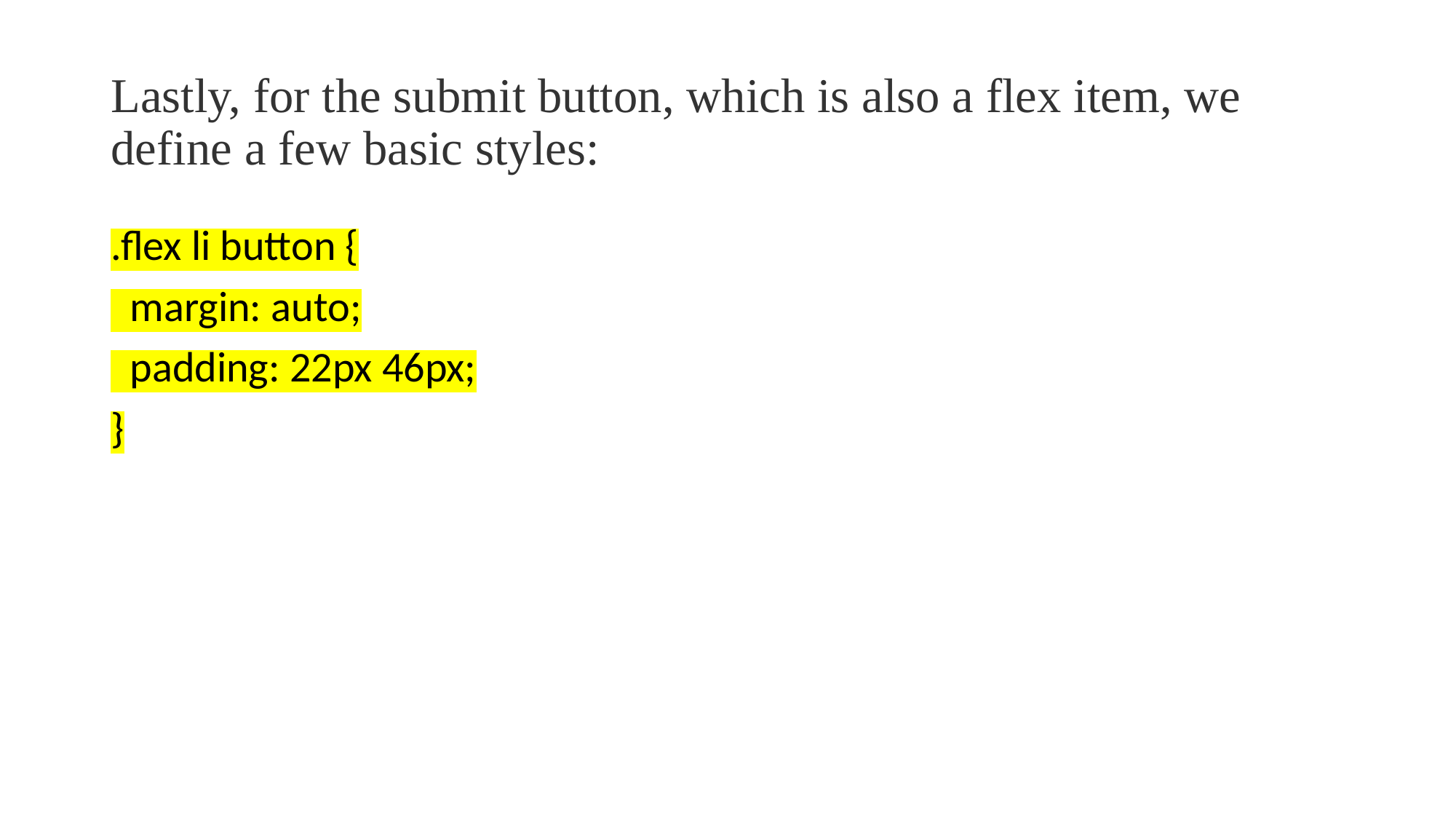

# Lastly, for the submit button, which is also a flex item, we define a few basic styles:
.flex li button {
  margin: auto;
  padding: 22px 46px;
}